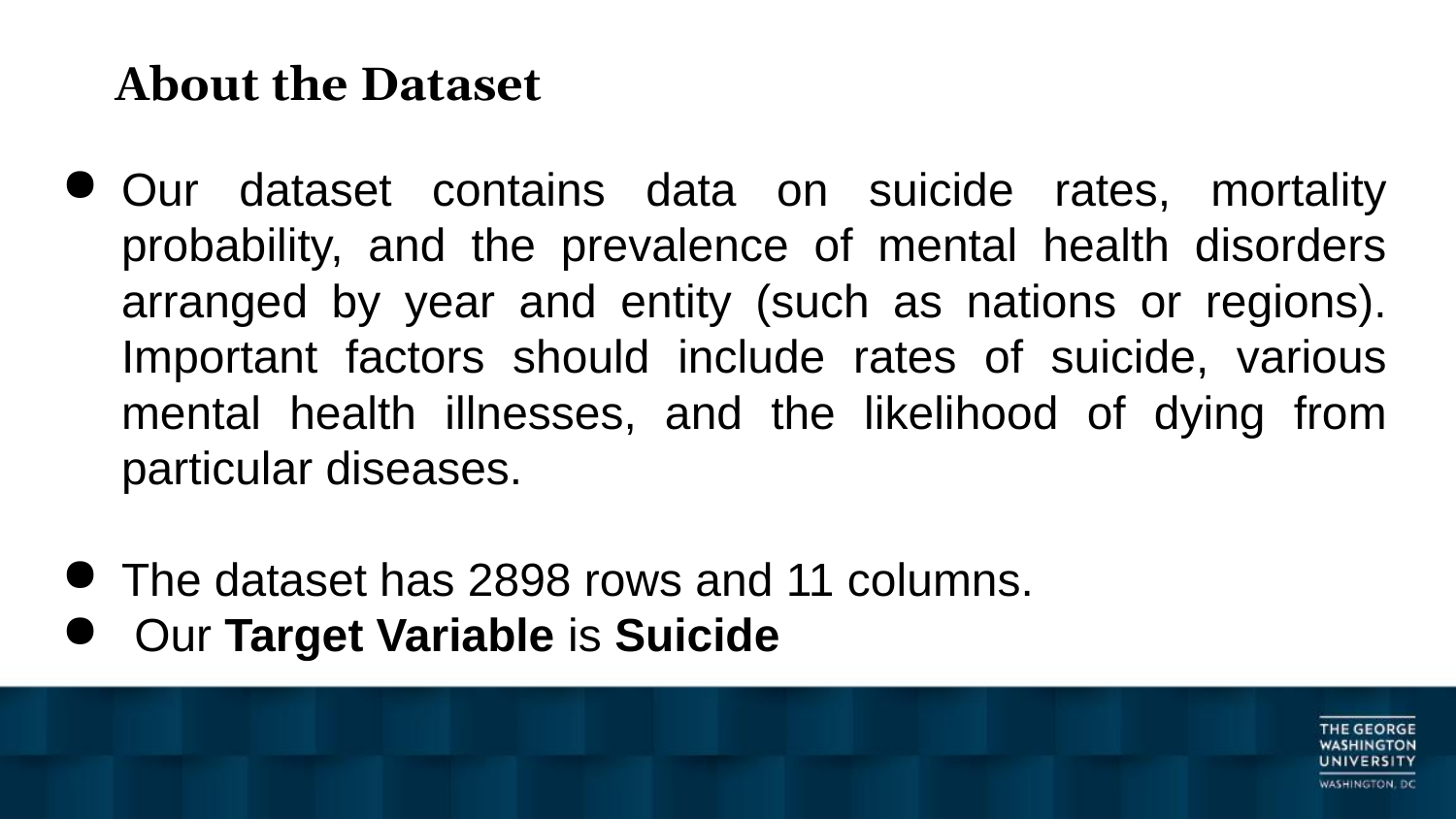

# About the Dataset
Our dataset contains data on suicide rates, mortality probability, and the prevalence of mental health disorders arranged by year and entity (such as nations or regions). Important factors should include rates of suicide, various mental health illnesses, and the likelihood of dying from particular diseases.

The dataset has 2898 rows and 11 columns.
 Our Target Variable is Suicide